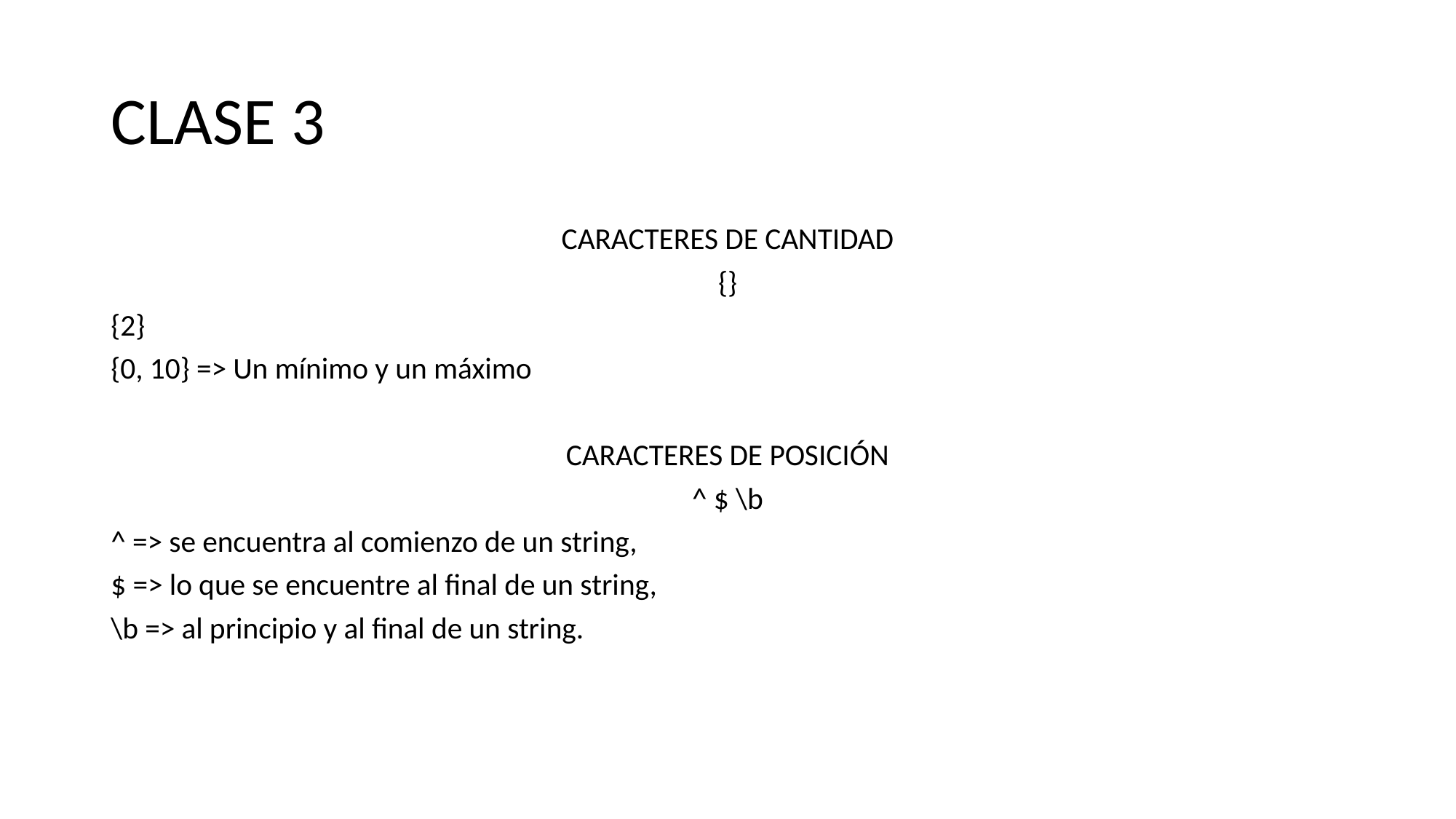

# CLASE 3
CARACTERES DE CANTIDAD
{}
{2}
{0, 10} => Un mínimo y un máximo

CARACTERES DE POSICIÓN
^ $ \b
^ => se encuentra al comienzo de un string,
$ => lo que se encuentre al final de un string,
\b => al principio y al final de un string.